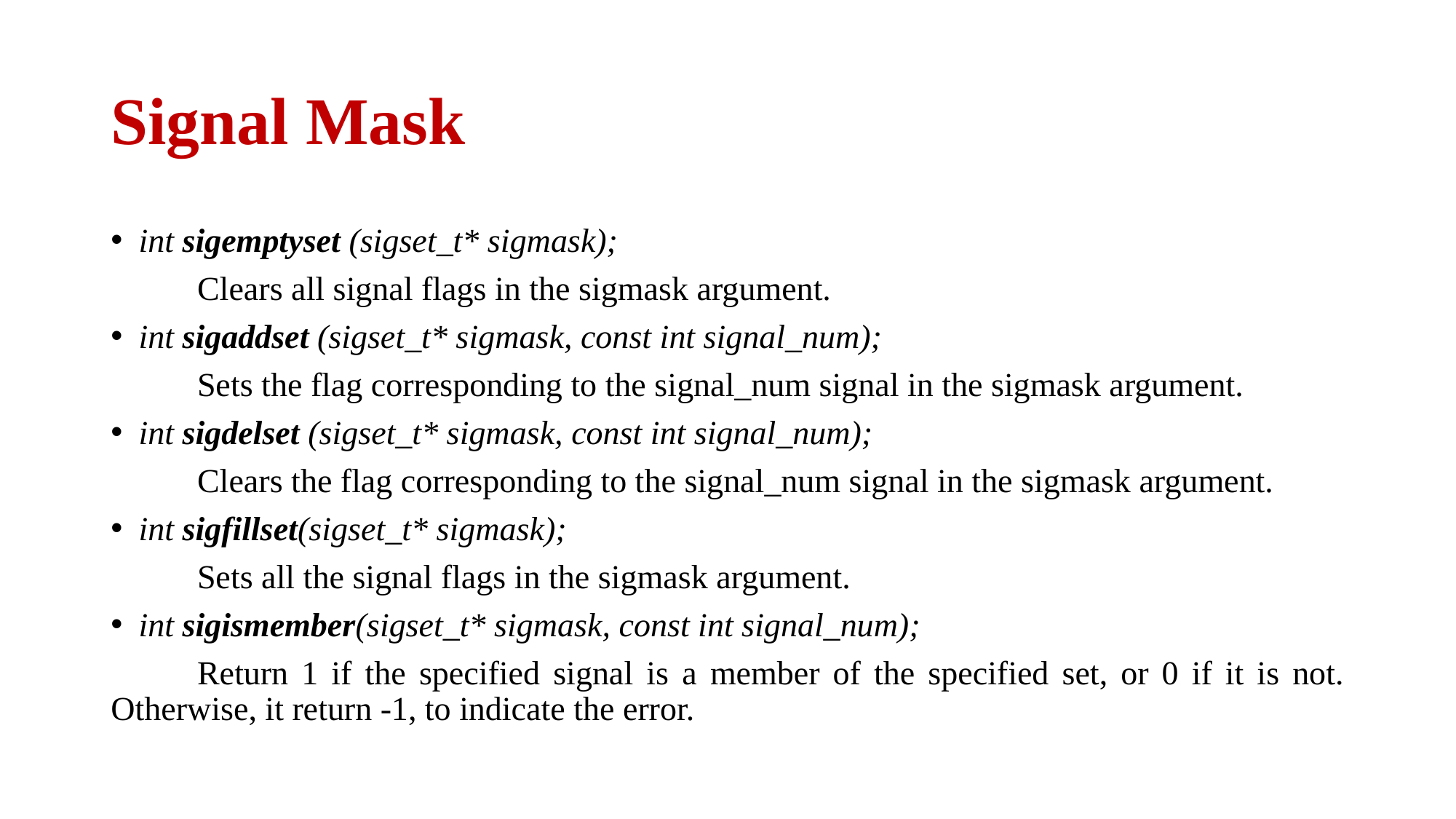

# Signal Mask
int sigemptyset (sigset_t* sigmask);
	Clears all signal flags in the sigmask argument.
int sigaddset (sigset_t* sigmask, const int signal_num);
	Sets the flag corresponding to the signal_num signal in the sigmask argument.
int sigdelset (sigset_t* sigmask, const int signal_num);
	Clears the flag corresponding to the signal_num signal in the sigmask argument.
int sigfillset(sigset_t* sigmask);
	Sets all the signal flags in the sigmask argument.
int sigismember(sigset_t* sigmask, const int signal_num);
	Return 1 if the specified signal is a member of the specified set, or 0 if it is not. Otherwise, it return -1, to indicate the error.